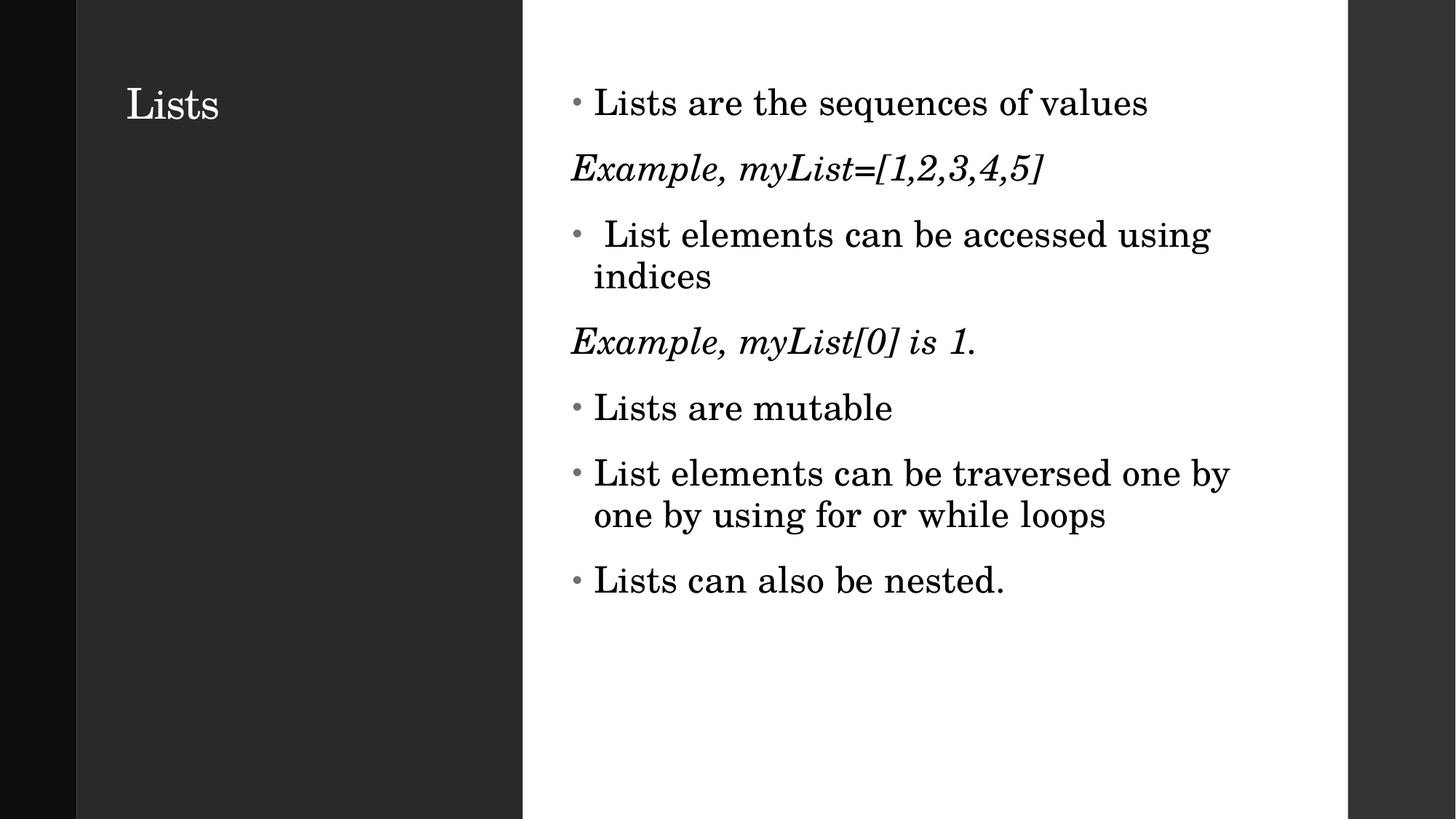

# Lists
Lists are the sequences of values
Example, myList=[1,2,3,4,5]
 List elements can be accessed using indices
Example, myList[0] is 1.
Lists are mutable
List elements can be traversed one by one by using for or while loops
Lists can also be nested.